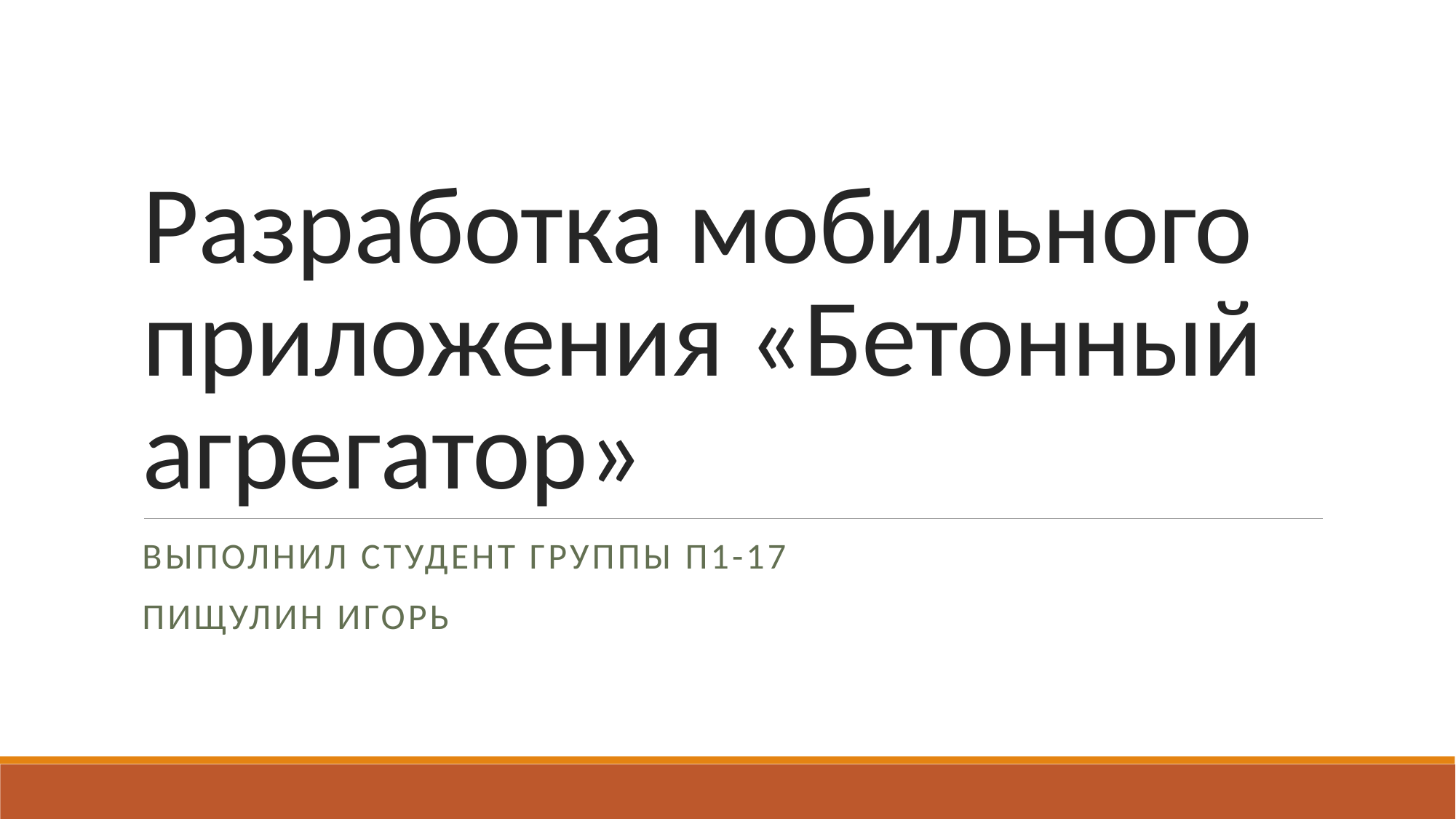

# Разработка мобильного приложения «Бетонный агрегатор»
Выполнил студент группы П1-17
Пищулин Игорь